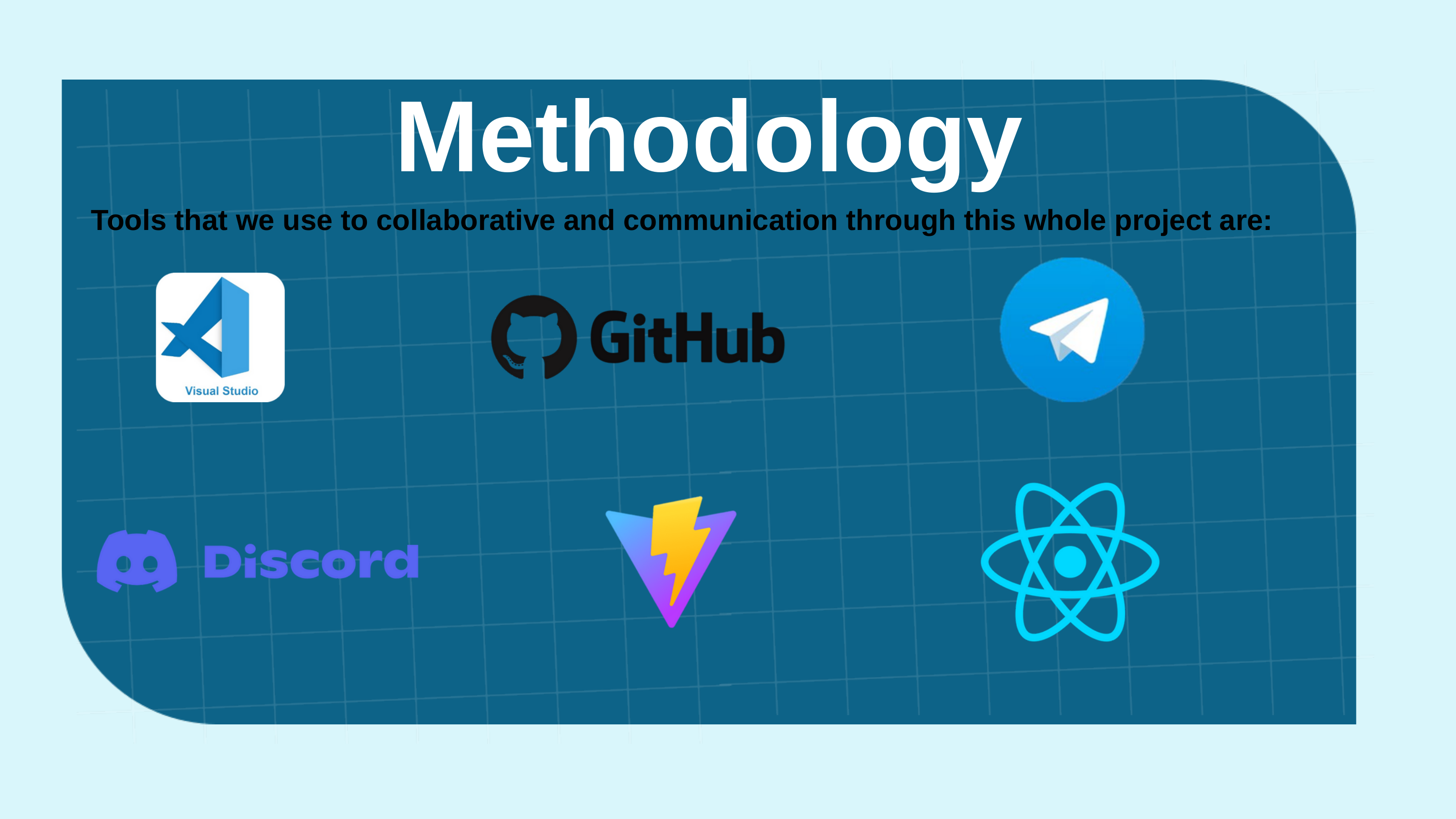

Methodology

Tools that we use to collaborative and communication through this whole project are: